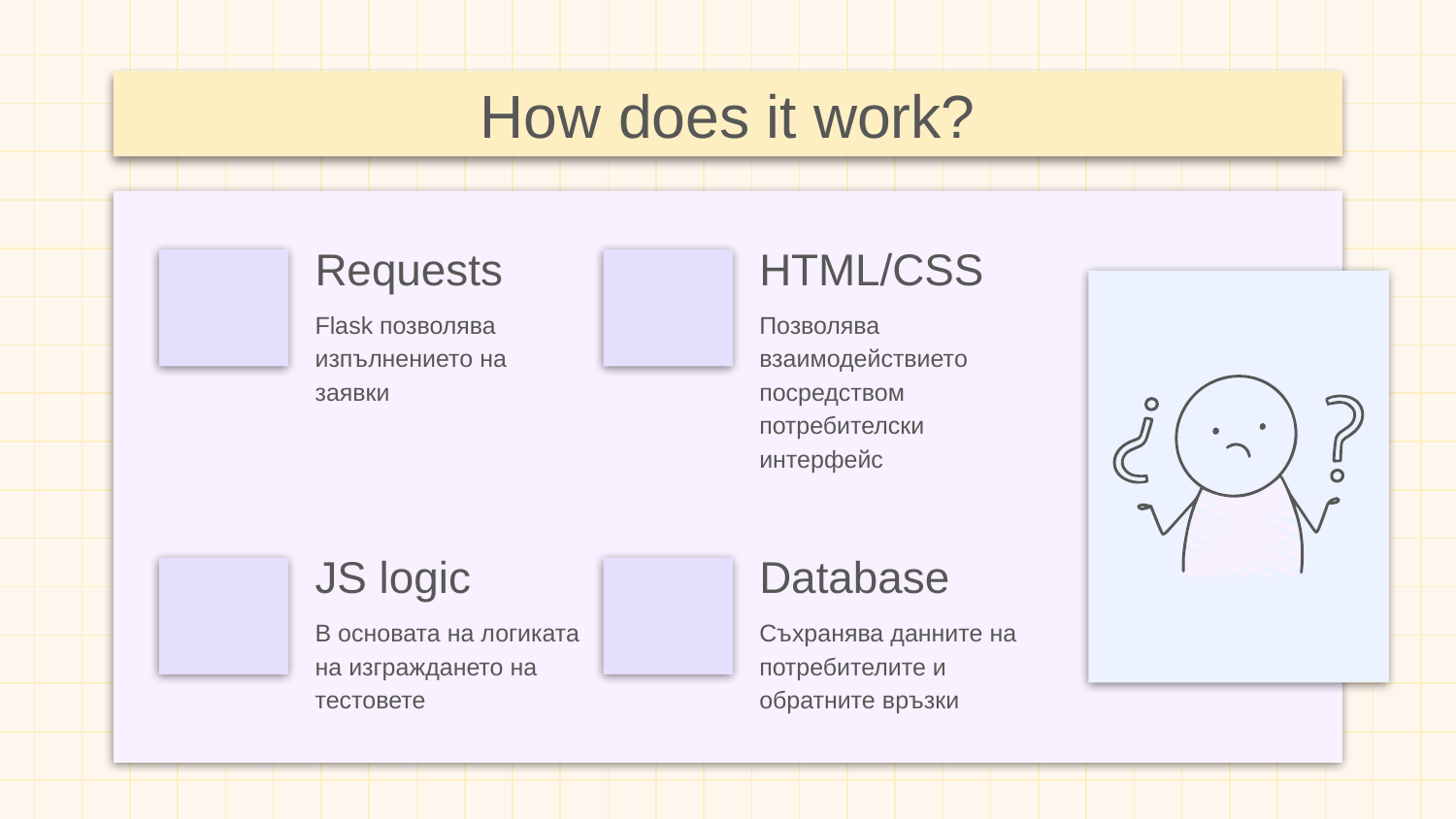

# How does it work?
Requests
HTML/CSS

Flask позволява изпълнението на заявки
Позволява взаимодействието посредством потребителски интерфейс

JS logic
Database

В основата на логиката на изграждането на тестовете
Съхранява данните на потребителите и обратните връзки